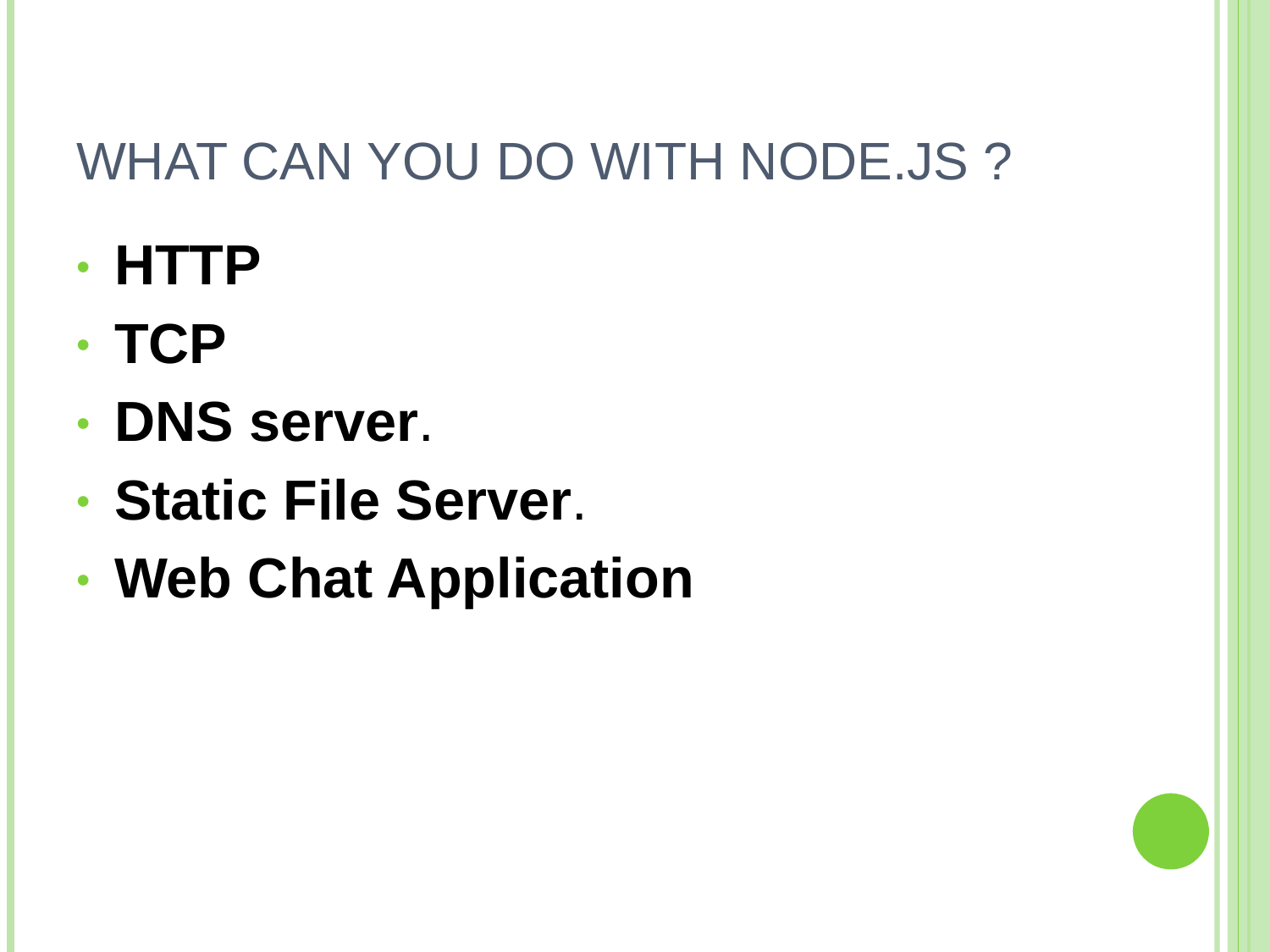

# What can you do with Node.js ?
HTTP
TCP
DNS server.
Static File Server.
Web Chat Application